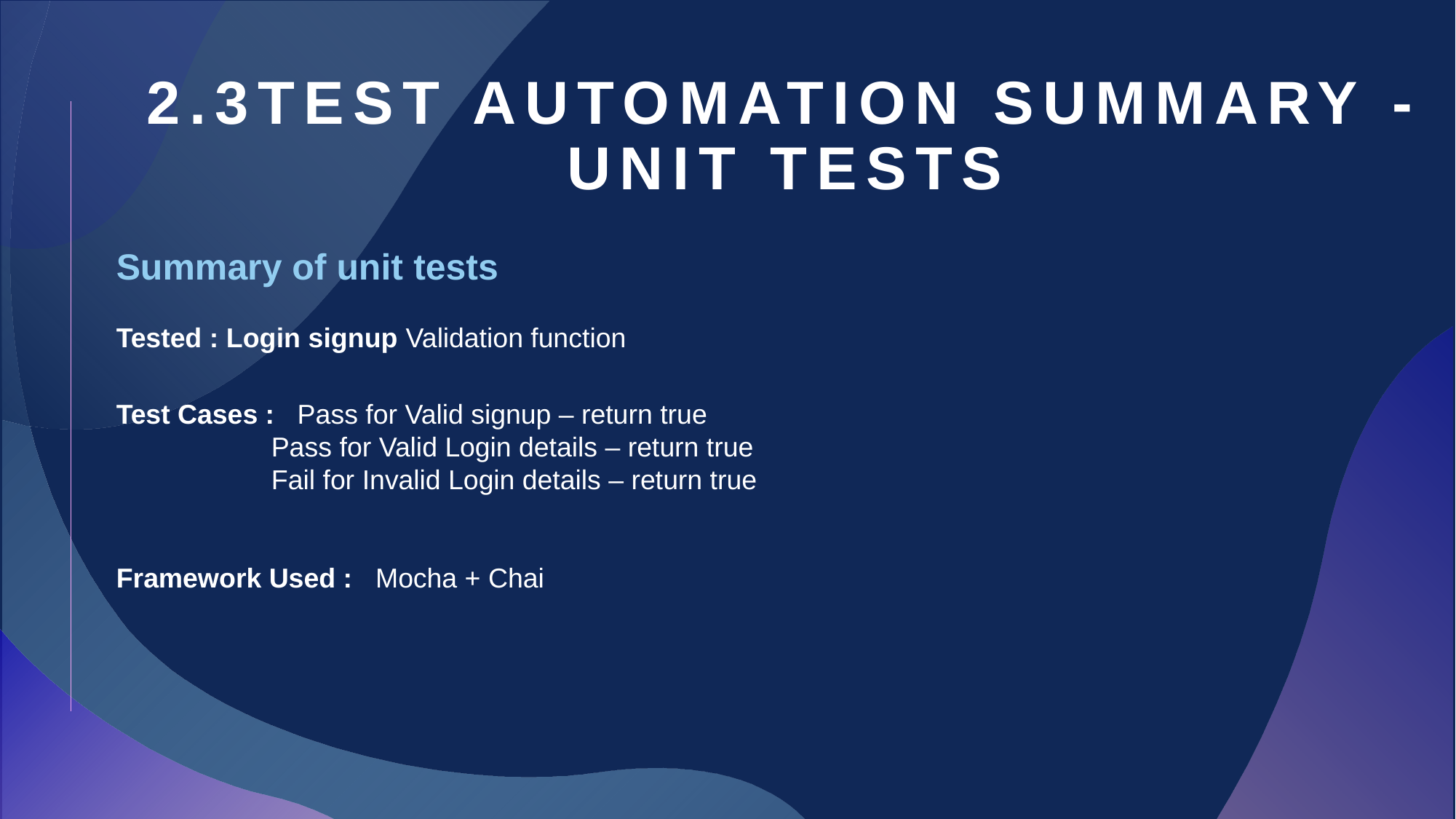

# 2.3Test Automation Summary - Unit Tests
Summary of unit tests

Tested : Login signup Validation function

Test Cases :   Pass for Valid signup – return true
	      Pass for Valid Login details – return true
	      Fail for Invalid Login details – return true

Framework Used :   Mocha + Chai